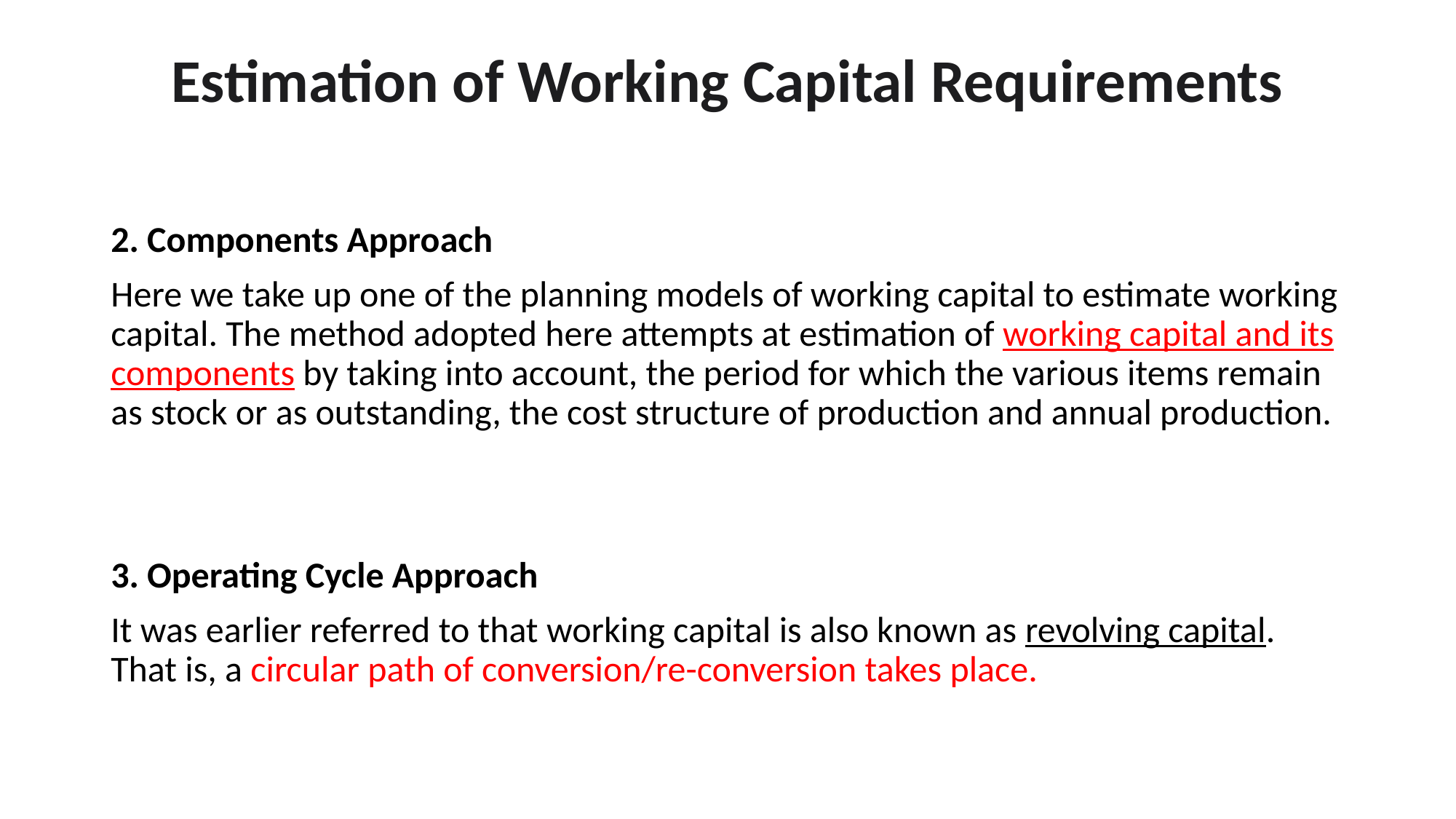

Estimation of Working Capital Requirements

#

2. Components Approach
Here we take up one of the planning models of working capital to estimate working capital. The method adopted here attempts at estimation of working capital and its components by taking into account, the period for which the various items remain as stock or as outstanding, the cost structure of production and annual production.

3. Operating Cycle Approach
It was earlier referred to that working capital is also known as revolving capital. That is, a circular path of conversion/re-conversion takes place.